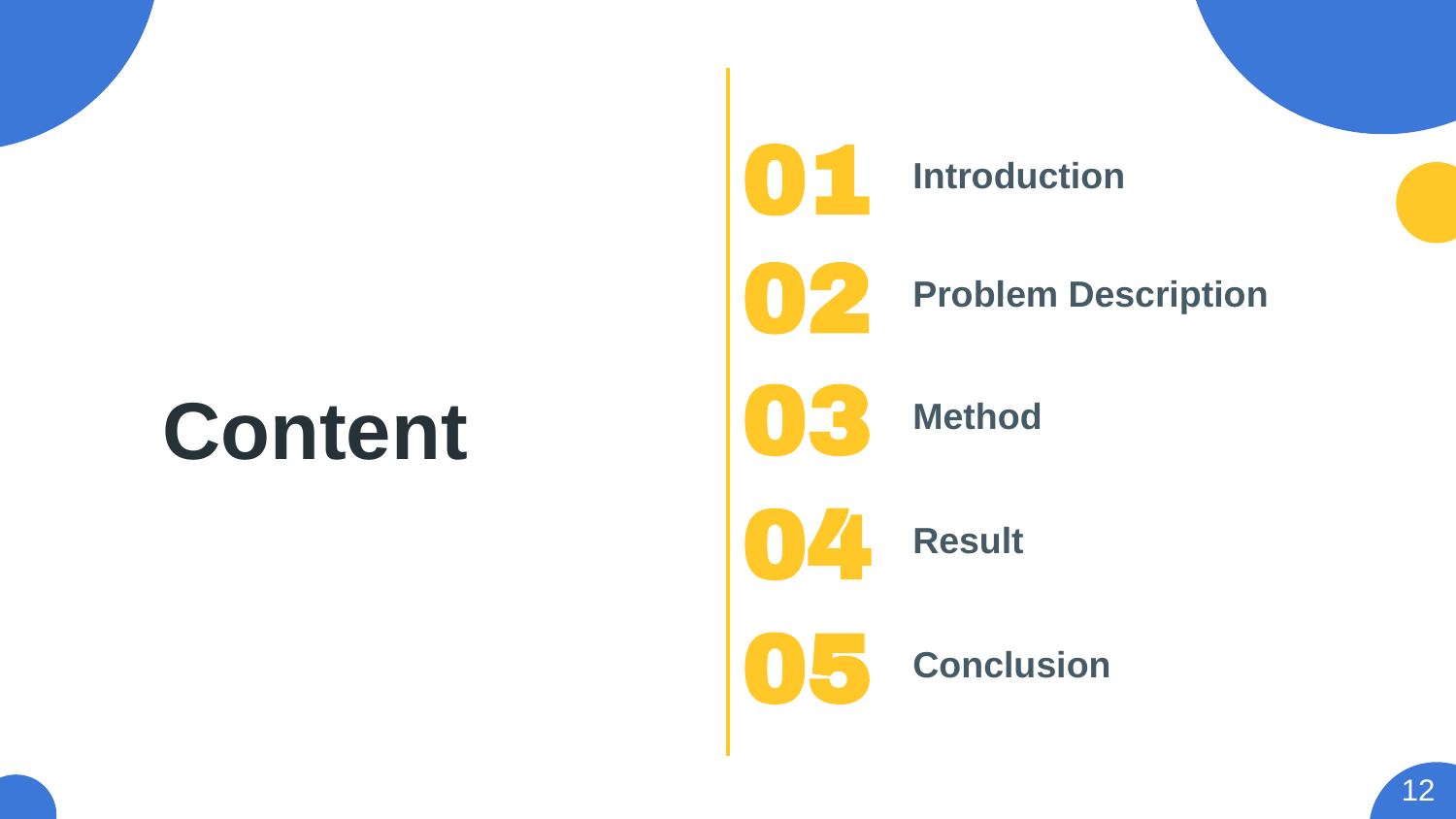

01
Introduction
02
Problem Description

03
# Content
Method
04
Result
05
Conclusion
12